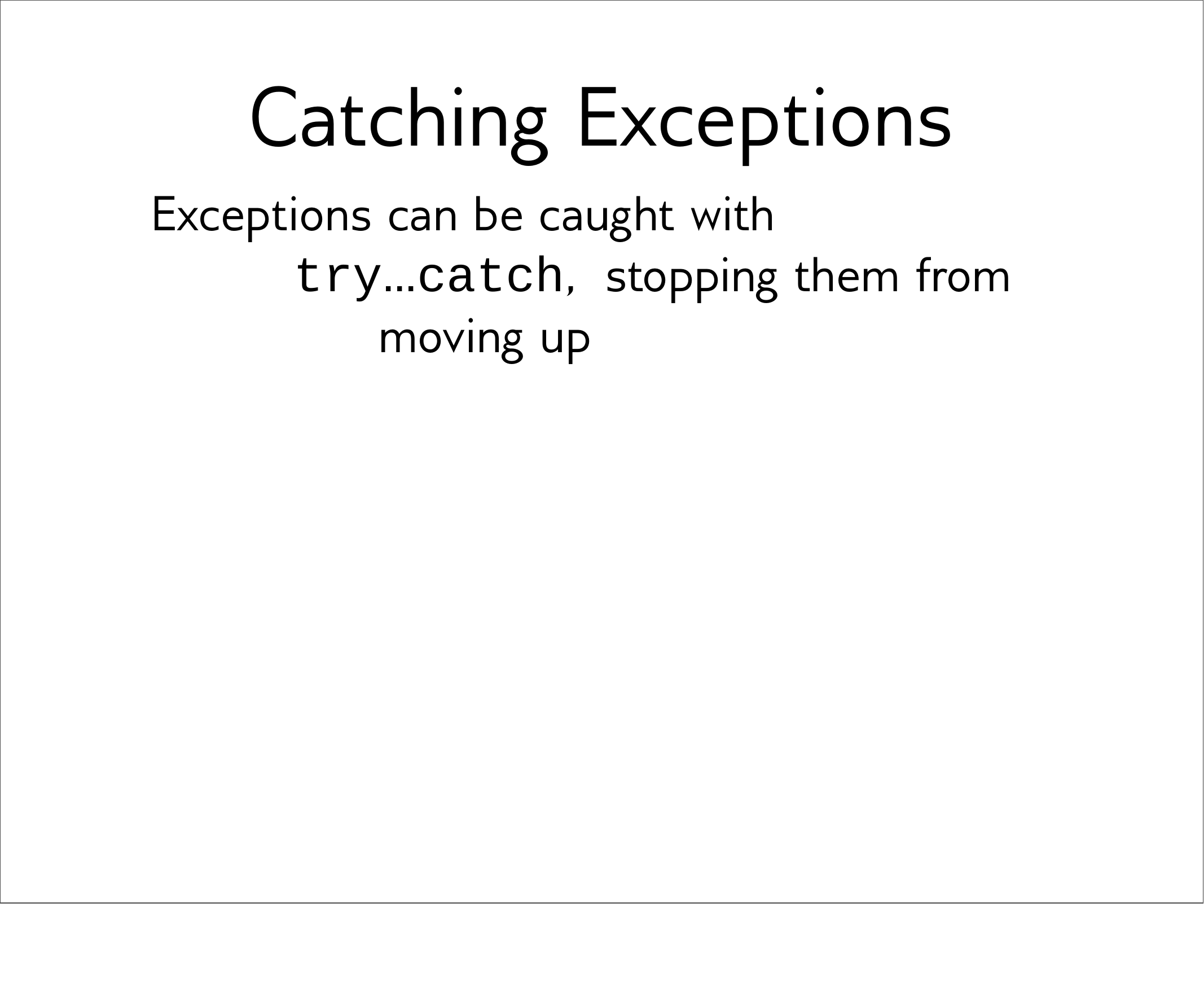

# Catching Exceptions
Exceptions can be caught with try...catch,  stopping them from	moving up